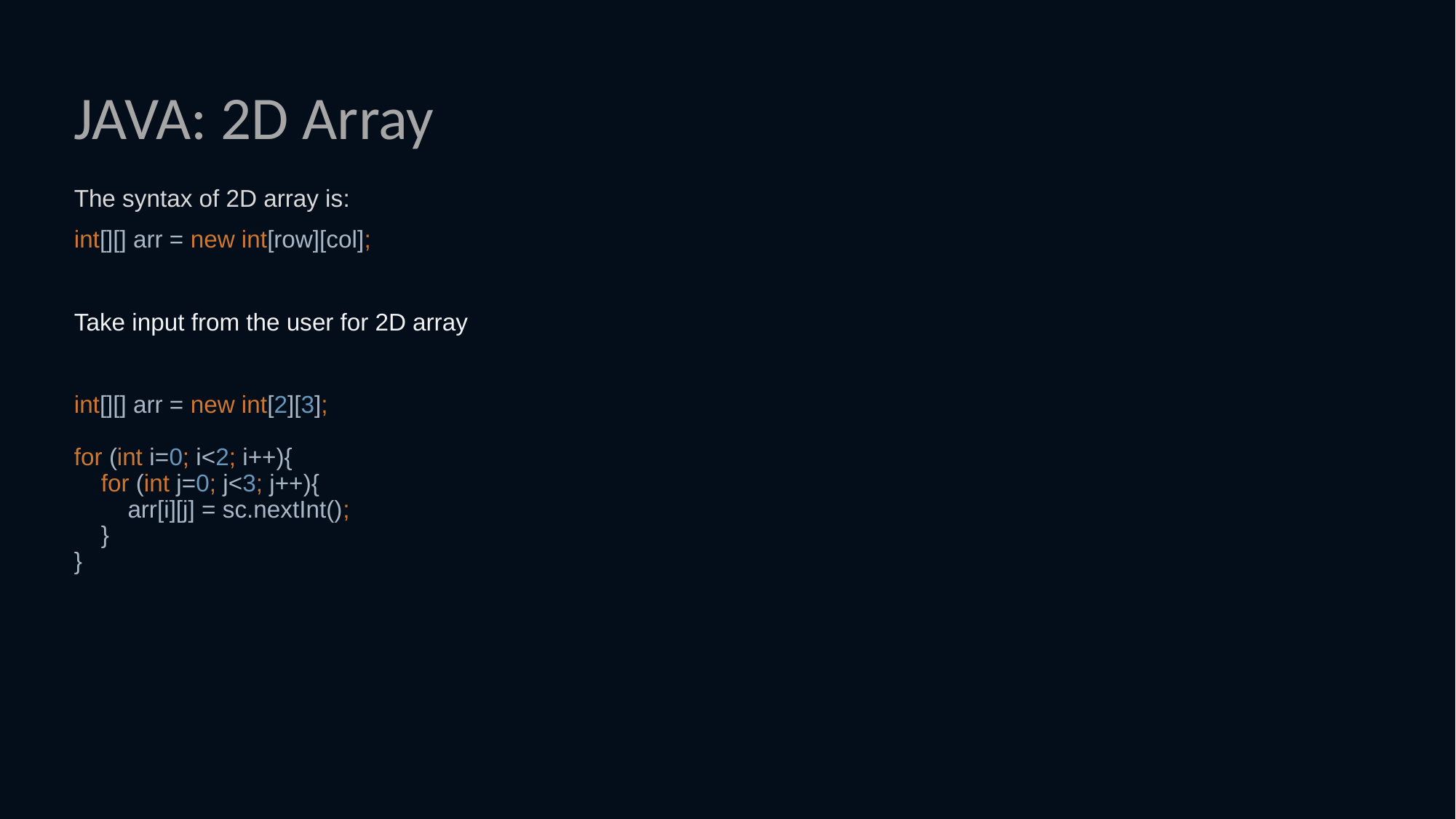

# JAVA: 2D Array
The syntax of 2D array is:
int[][] arr = new int[row][col];

Take input from the user for 2D array

int[][] arr = new int[2][3];
for (int i=0; i<2; i++){
    for (int j=0; j<3; j++){
        arr[i][j] = sc.nextInt();
    }
}